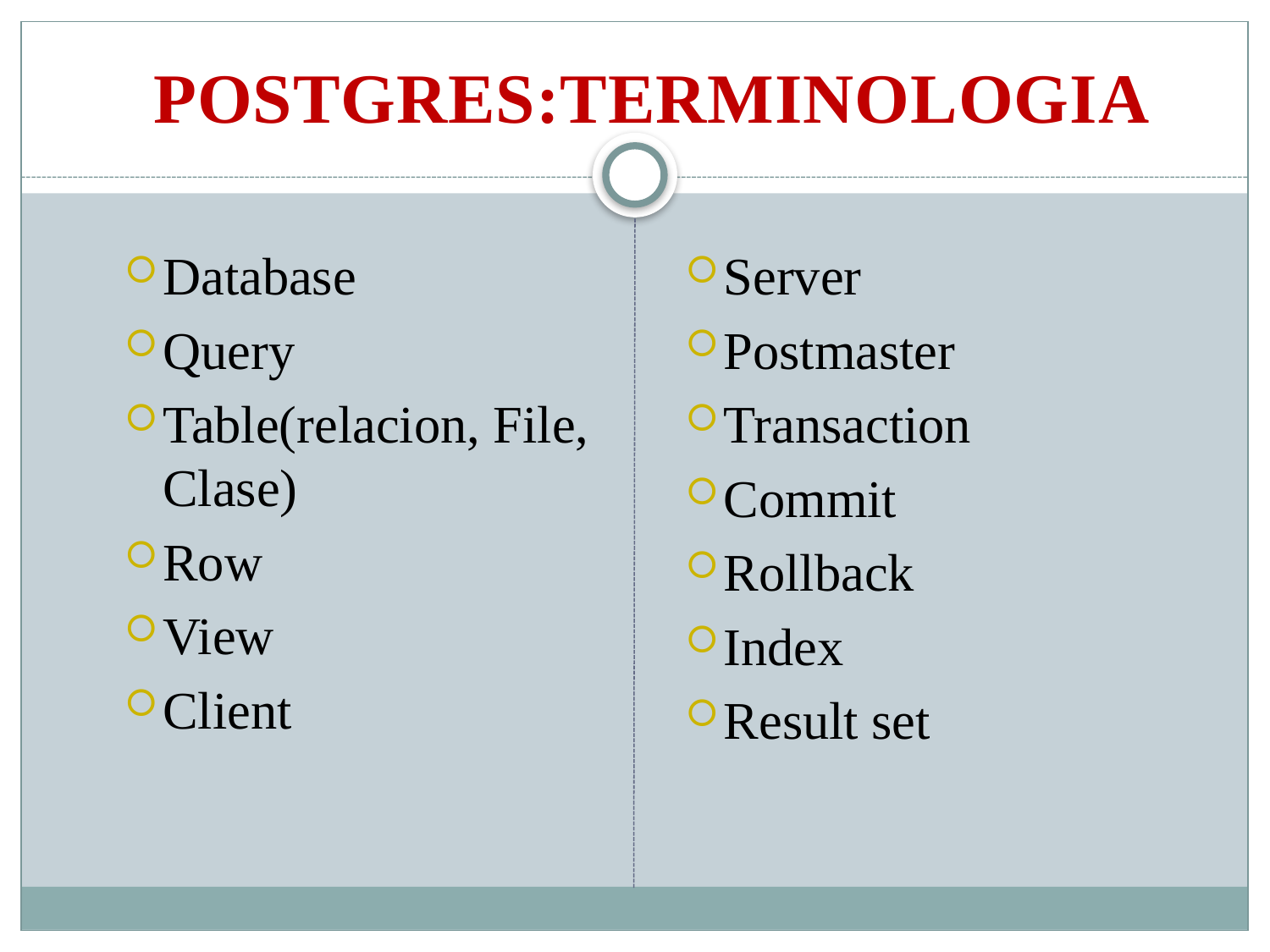

POSTGRES:TERMINOLOGIA
Database
Query
Table(relacion, File, Clase)
Row
View
Client

Server
Postmaster
Transaction
Commit
Rollback
Index
Result set